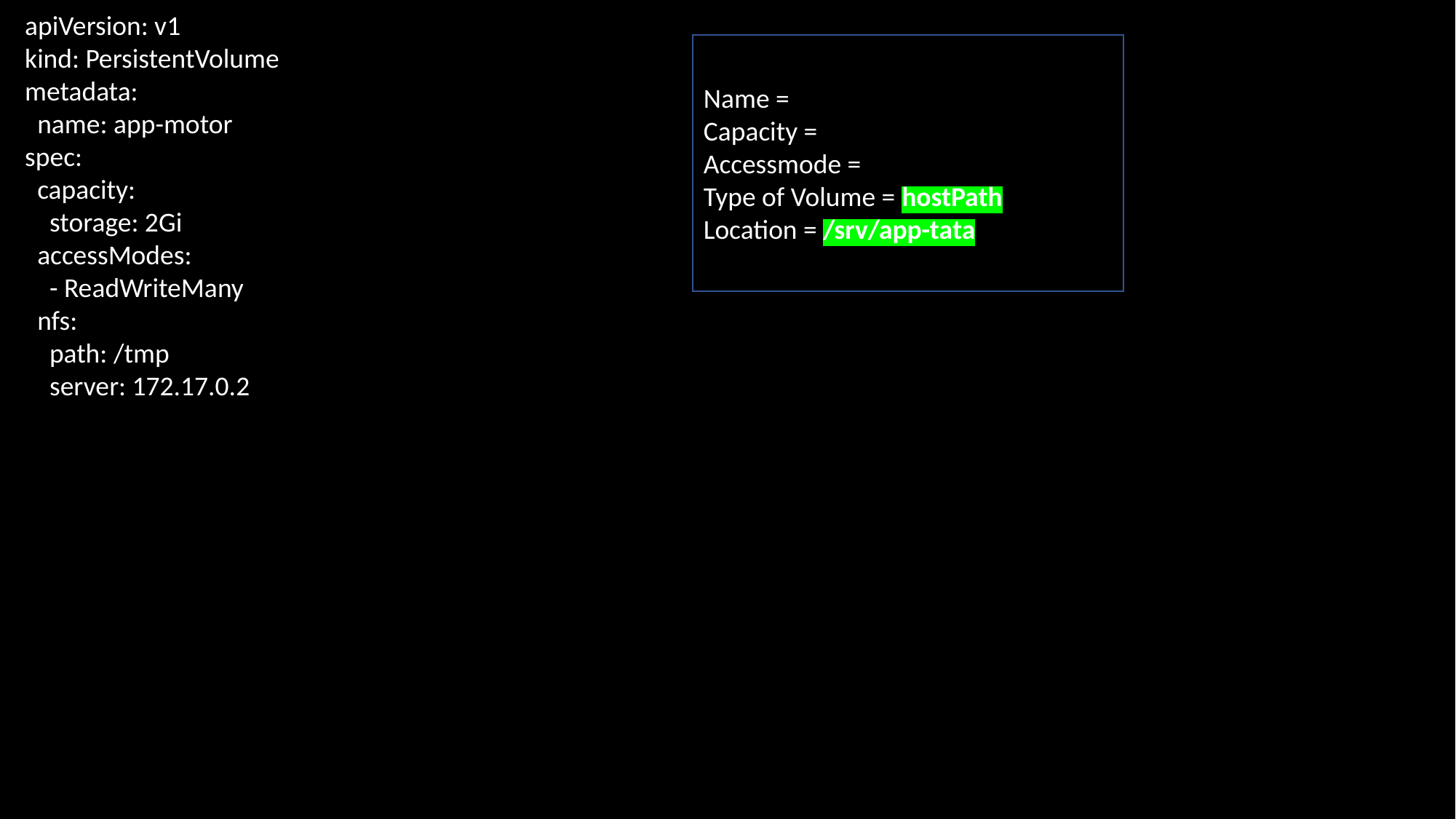

apiVersion: v1
kind: PersistentVolume
metadata:
  name: app-motor
spec:
  capacity:
    storage: 2Gi
  accessModes:
    - ReadWriteMany
  nfs:
    path: /tmp
    server: 172.17.0.2
Name =
Capacity =
Accessmode =
Type of Volume = hostPath
Location = /srv/app-tata